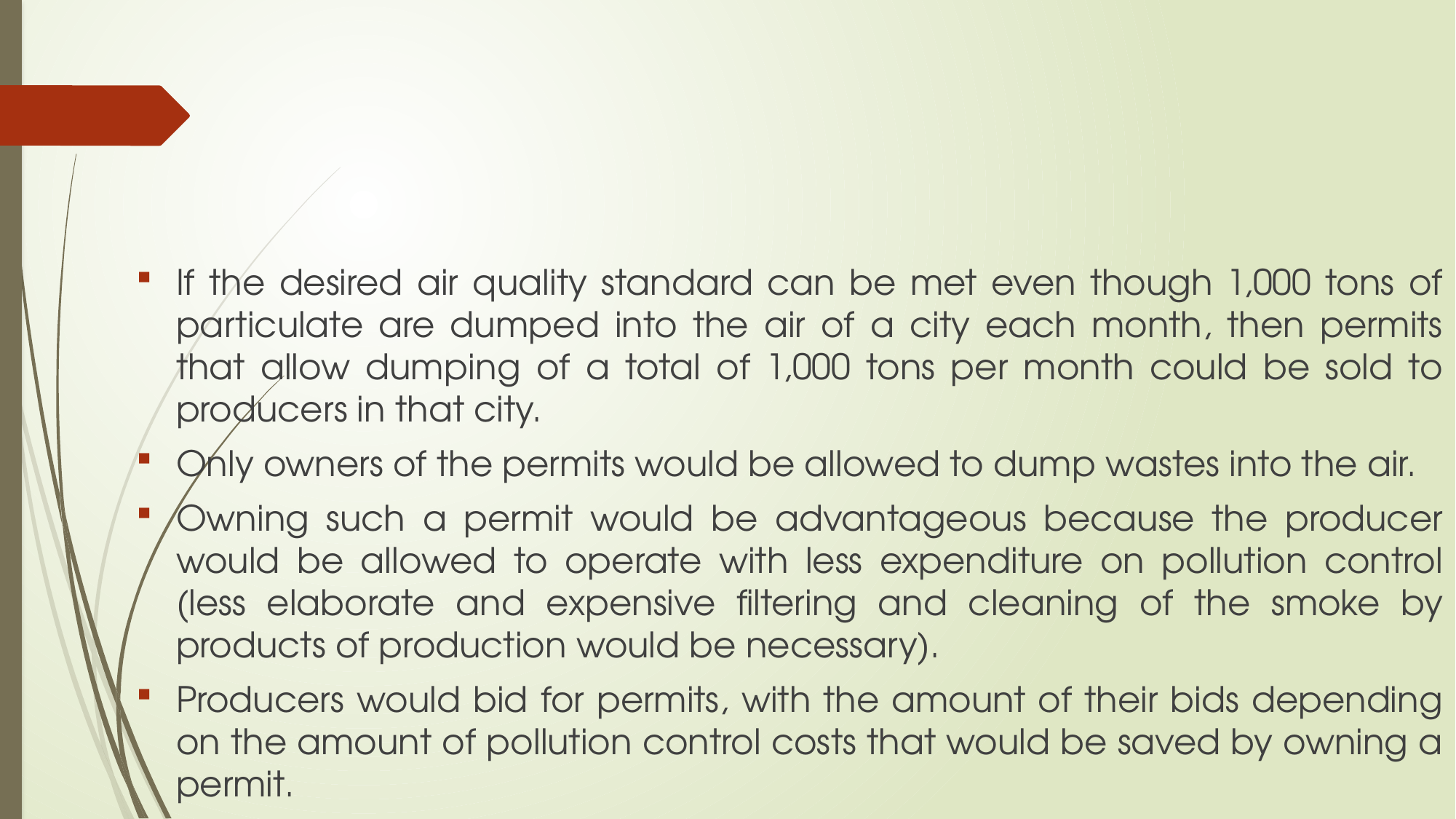

#
If the desired air quality standard can be met even though 1,000 tons of particulate are dumped into the air of a city each month, then permits that allow dumping of a total of 1,000 tons per month could be sold to producers in that city.
Only owners of the permits would be allowed to dump wastes into the air.
Owning such a permit would be advantageous because the producer would be allowed to operate with less expenditure on pollution control (less elaborate and expensive filtering and cleaning of the smoke by products of production would be necessary).
Producers would bid for permits, with the amount of their bids depending on the amount of pollution control costs that would be saved by owning a permit.